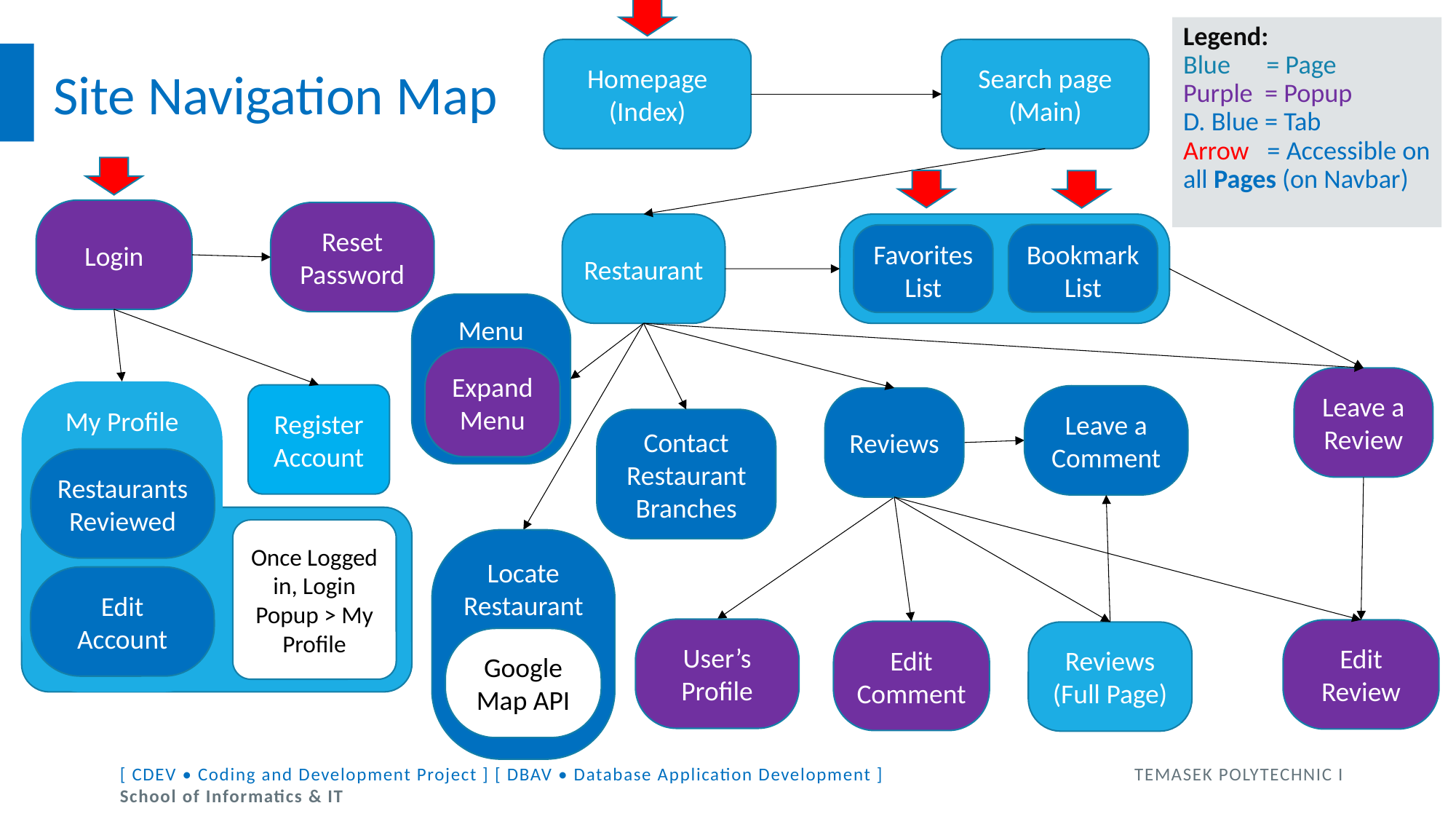

Legend:
Blue      = Page
Purple  = Popup
D. Blue = Tab
Arrow   = Accessible on all Pages (on Navbar)
Homepage
(Index)
Search page (Main)
# Site Navigation Map

Login
Reset Password
Restaurant

Bookmark List
Favorites List
Menu
Expand Menu
Leave a Review
My Profile
Register Account
Leave a Comment
Reviews
Contact
Restaurant
Branches
Restaurants Reviewed

Once Logged in, Login Popup > My Profile
Locate Restaurant
Edit Account
User’s Profile
Edit Review
Edit Comment
Reviews
(Full Page)
Google Map API